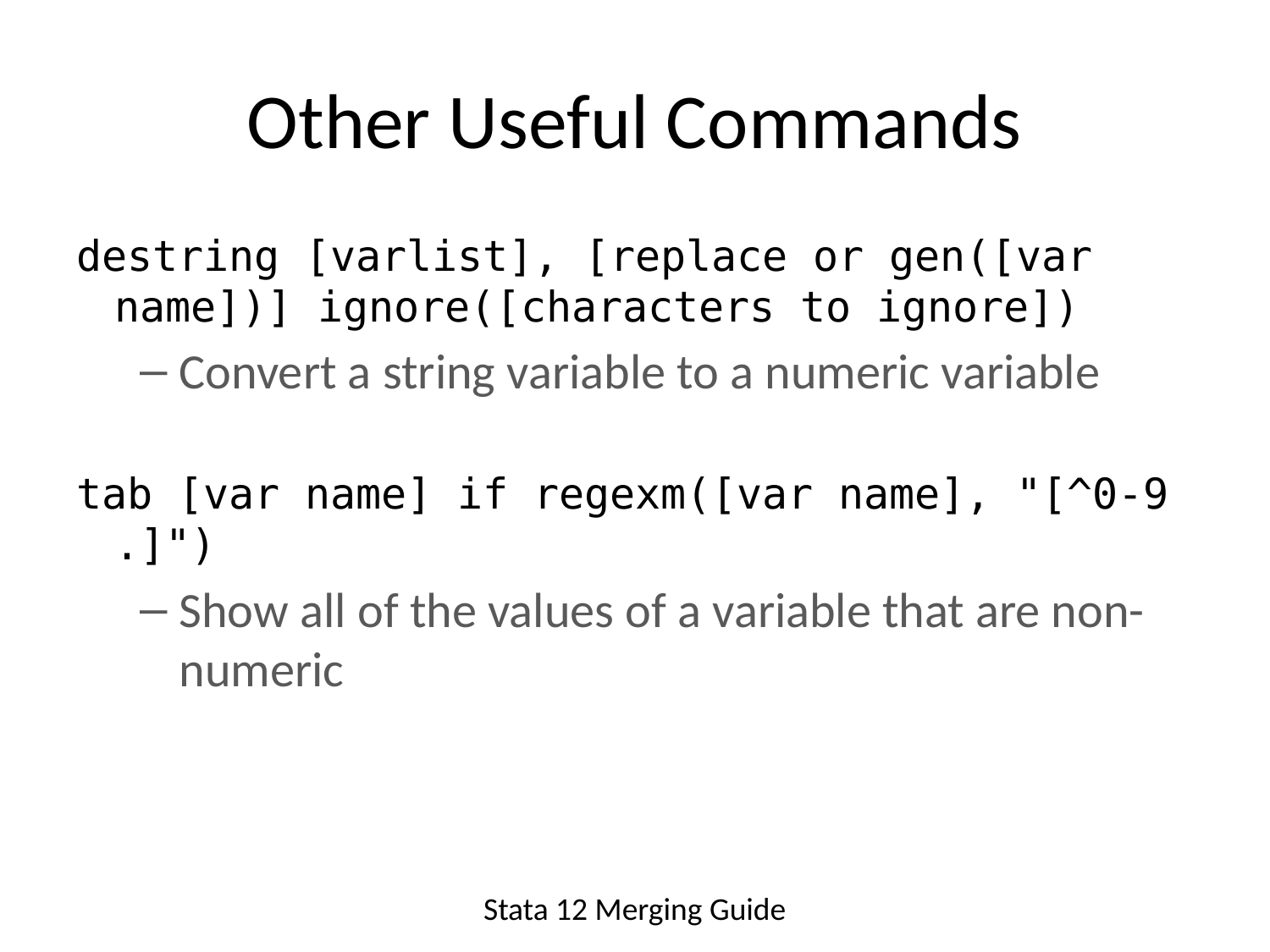

# Other Useful Commands
destring [varlist], [replace or gen([var name])] ignore([characters to ignore])
Convert a string variable to a numeric variable

tab [var name] if regexm([var name], "[^0-9 .]")
Show all of the values of a variable that are non-numeric
Stata 12 Merging Guide